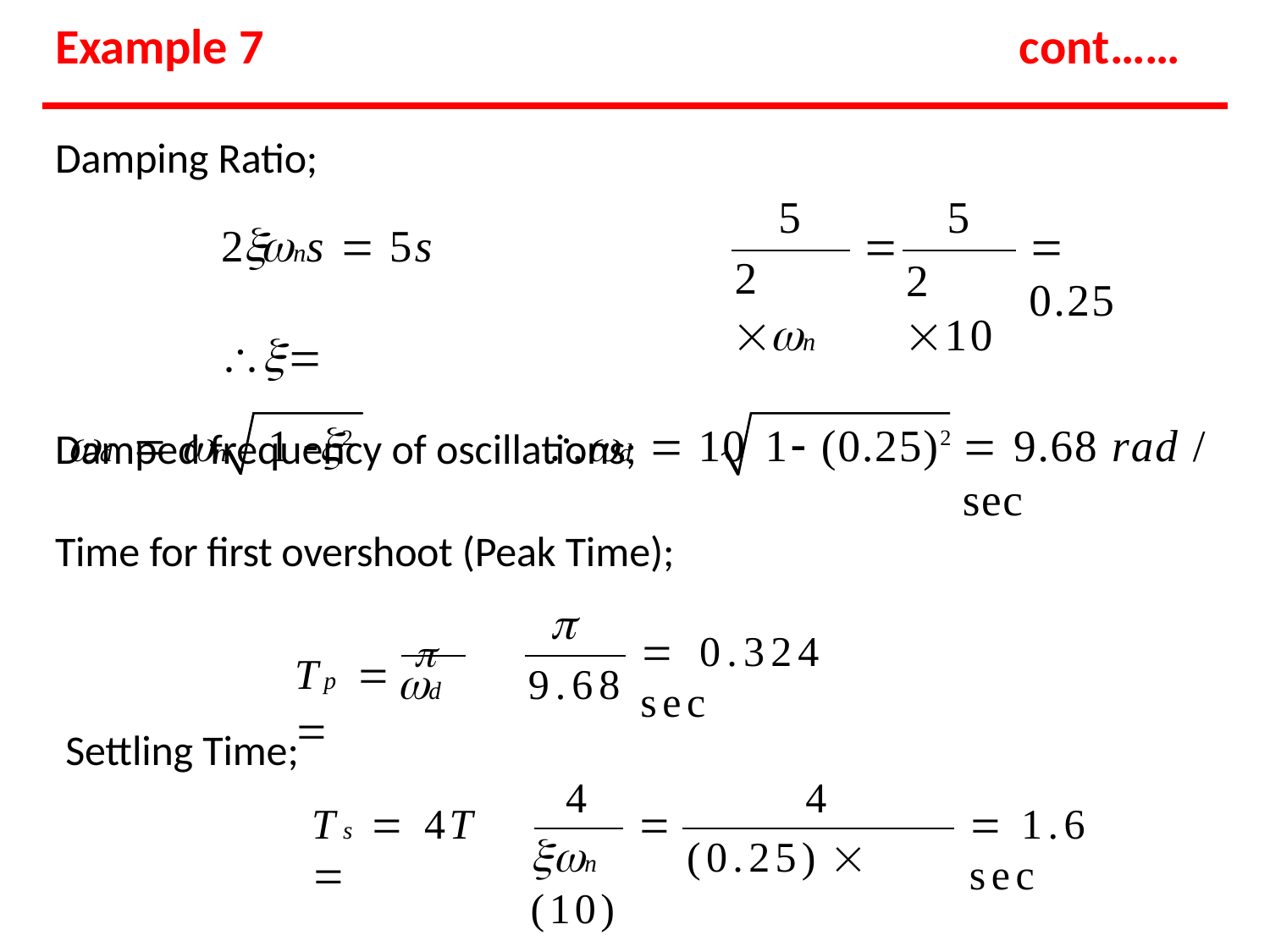

# Example 7
cont……
Damping Ratio;
2ξωns  = 5s	∴ξ=
Damped frequency of oscillations;

5
5
=
= 0.25
2 ×ωn
2 ×10

ωd                         = ωn	1 −ξ2	∴ωd     = 10	1− (0.25)2

Time for first overshoot (Peak Time);
= 9.68 rad / sec
π
Tp =	π	=
= 0.324 sec
ωd	9.68

Settling Time;
4
4
Ts  = 4T	=
=
= 1.6 sec
ξωn	(0.25) × (10)